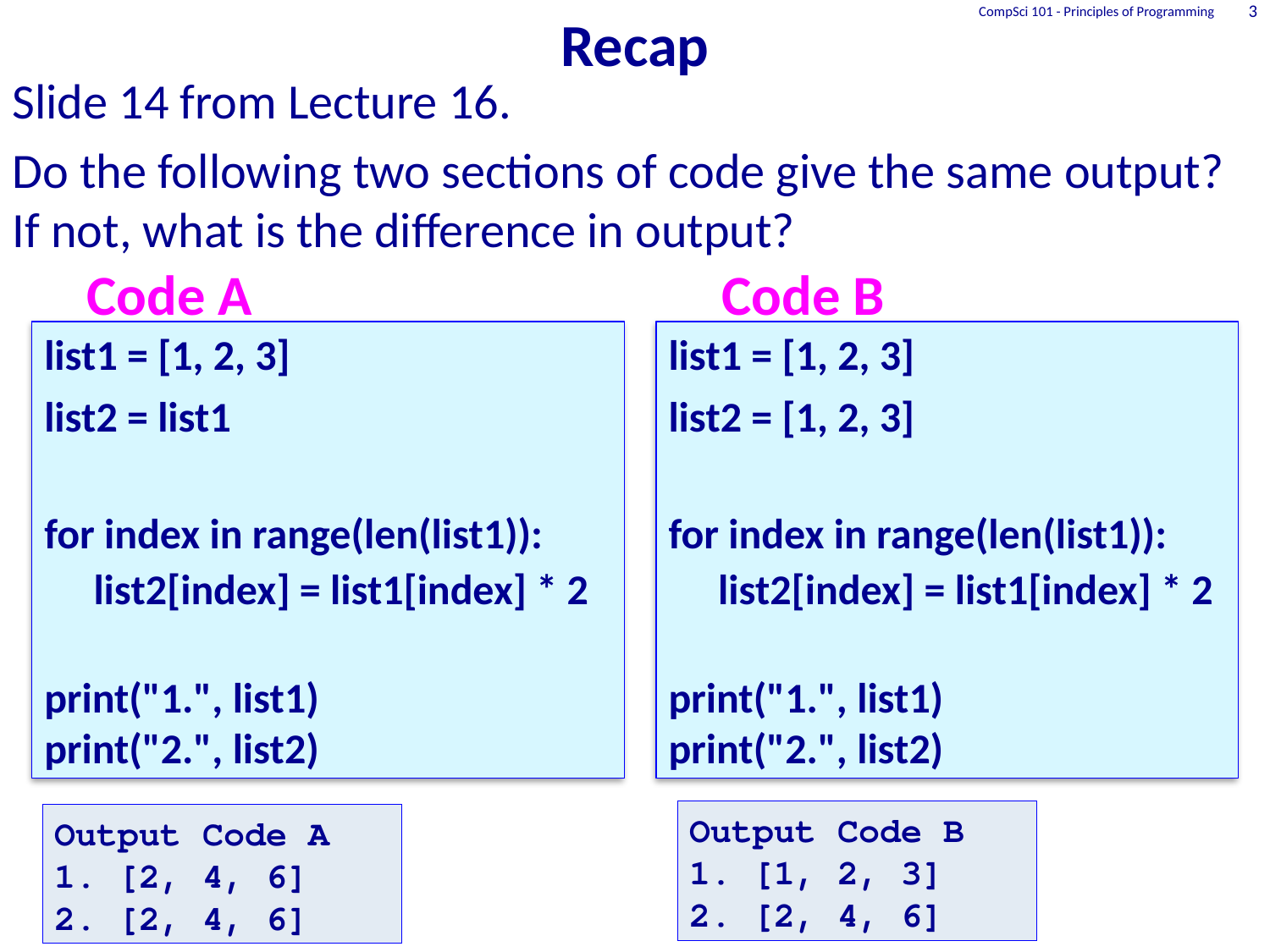

# Recap
CompSci 101 - Principles of Programming
3
Slide 14 from Lecture 16.
Do the following two sections of code give the same output?   If not, what is the difference in output?

Code A
Code B
list1 = [1, 2, 3]
list2 = list1

for index in range(len(list1)):
	list2[index] = list1[index] * 2

print("1.", list1)
print("2.", list2)
list1 = [1, 2, 3]
list2 = [1, 2, 3]

for index in range(len(list1)):
	list2[index] = list1[index] * 2

print("1.", list1)
print("2.", list2)
Output Code B
1. [1, 2, 3]
2. [2, 4, 6]
Output Code A
1. [2, 4, 6]
2. [2, 4, 6]